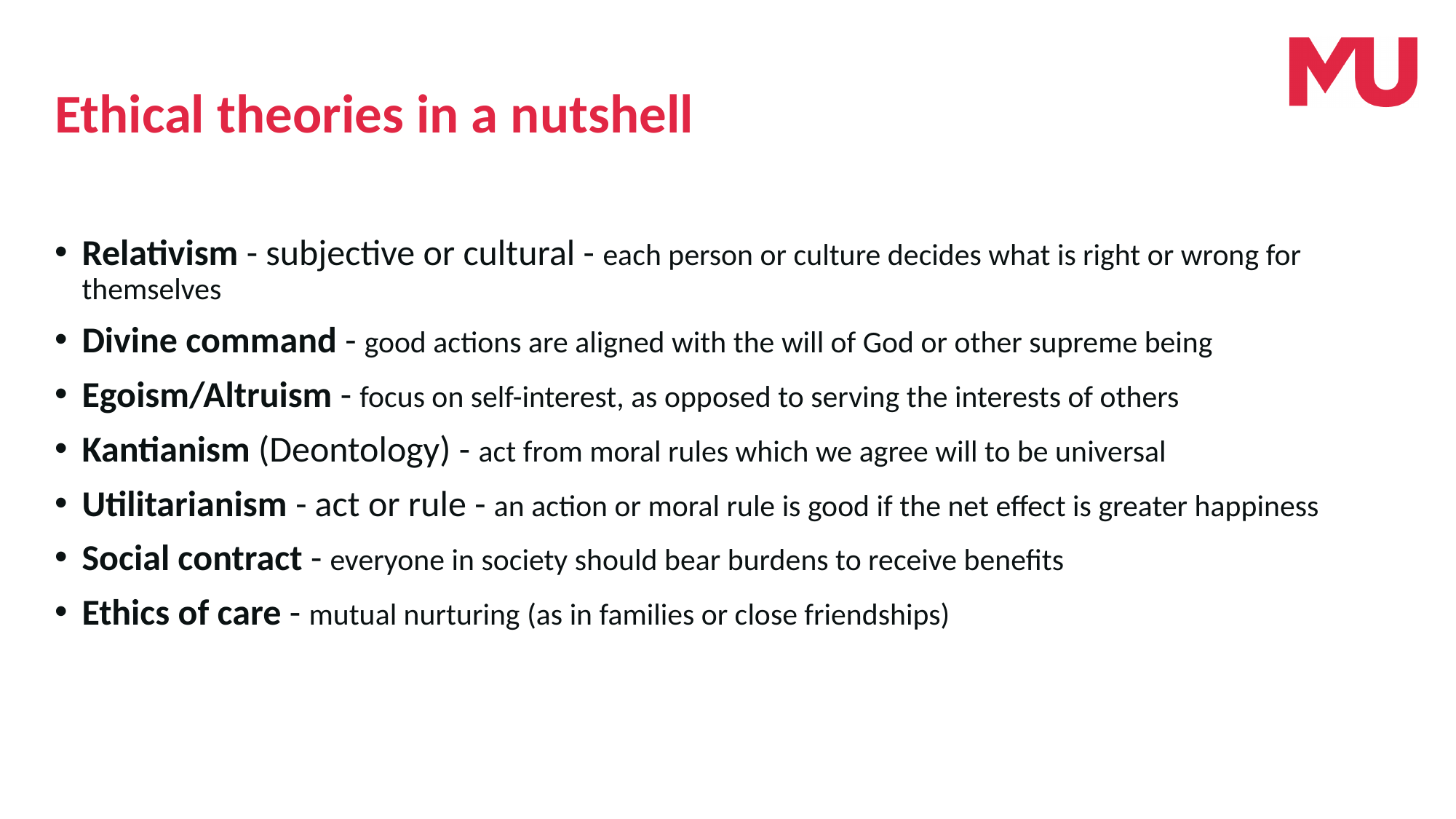

# Ethical theories in a nutshell
Relativism - subjective or cultural - each person or culture decides what is right or wrong for themselves
Divine command - good actions are aligned with the will of God or other supreme being
Egoism/Altruism - focus on self-interest, as opposed to serving the interests of others
Kantianism (Deontology) - act from moral rules which we agree will to be universal
Utilitarianism - act or rule - an action or moral rule is good if the net effect is greater happiness
Social contract - everyone in society should bear burdens to receive benefits
Ethics of care - mutual nurturing (as in families or close friendships)